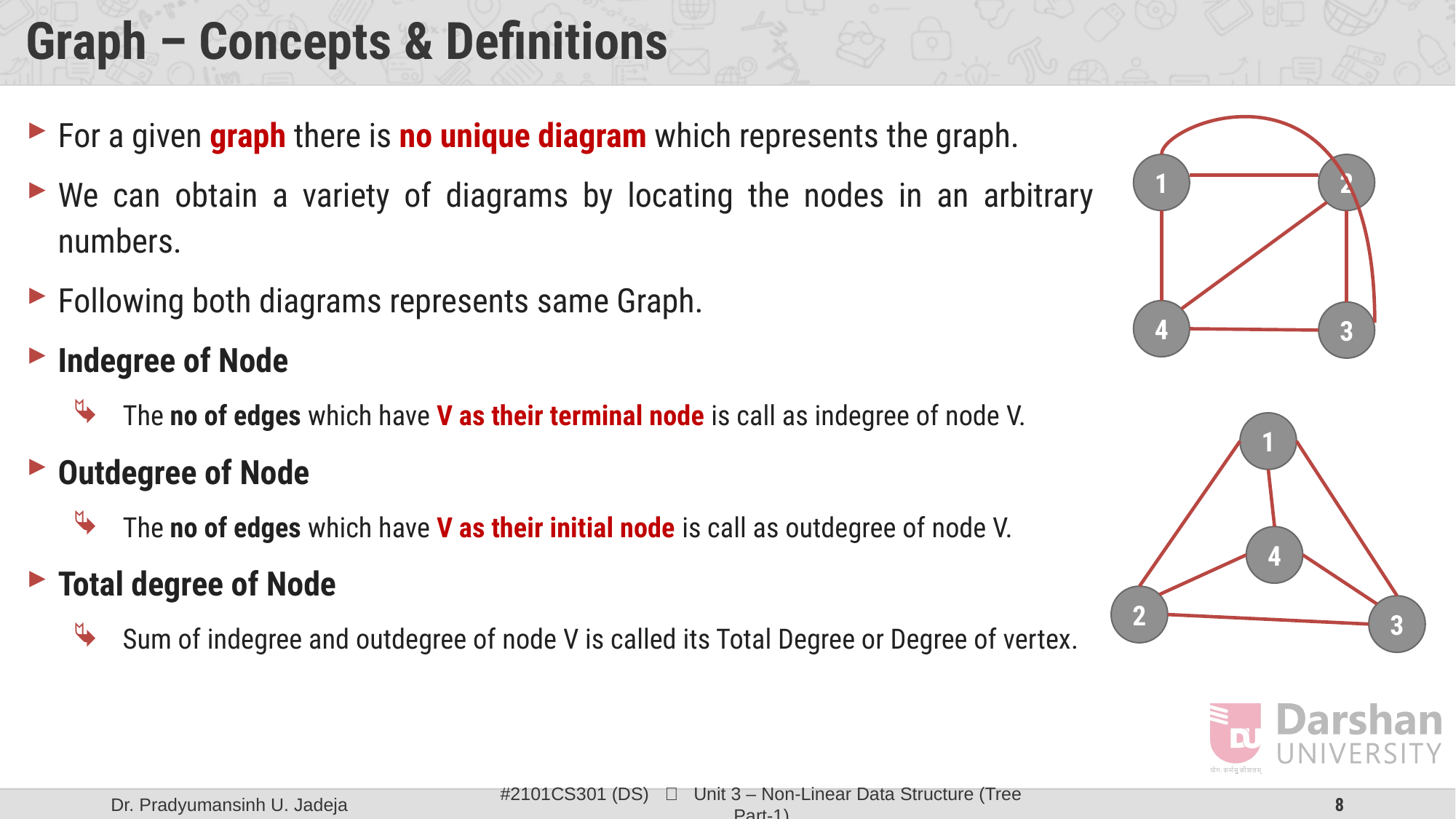

# Graph – Concepts & Definitions
For a given graph there is no unique diagram which represents the graph.
We can obtain a variety of diagrams by locating the nodes in an arbitrary numbers.
Following both diagrams represents same Graph.
Indegree of Node
The no of edges which have V as their terminal node is call as indegree of node V.
Outdegree of Node
The no of edges which have V as their initial node is call as outdegree of node V.
Total degree of Node
Sum of indegree and outdegree of node V is called its Total Degree or Degree of vertex.

1
2
4
3
1
4
2
3